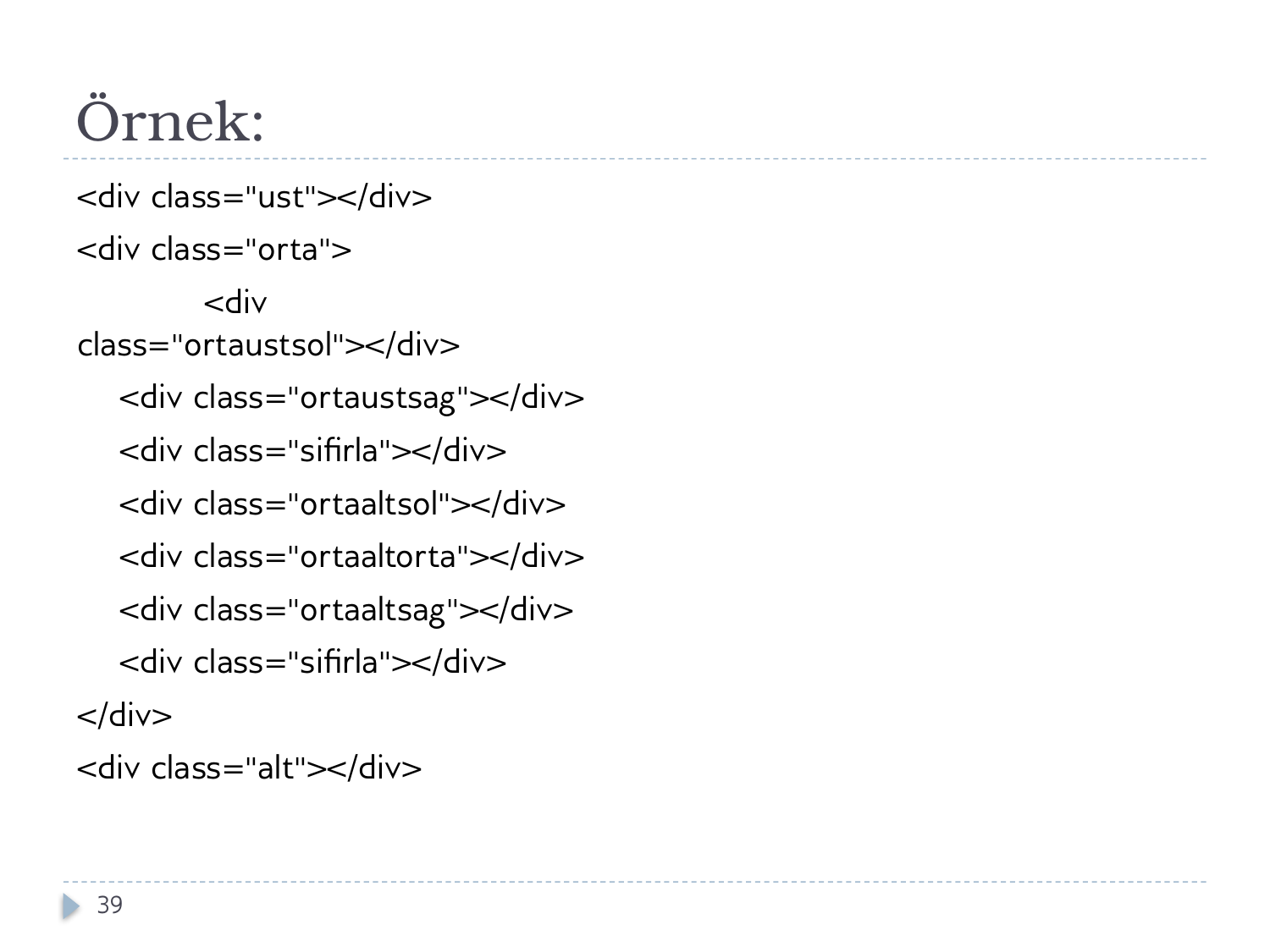

# Örnek:
<div class="ust"></div>
<div class="orta">
	<div class="ortaustsol"></div>
    <div class="ortaustsag"></div>
    <div class="sifirla"></div>
    <div class="ortaaltsol"></div>
    <div class="ortaaltorta"></div>
    <div class="ortaaltsag"></div>
    <div class="sifirla"></div>
</div>
<div class="alt"></div>
39